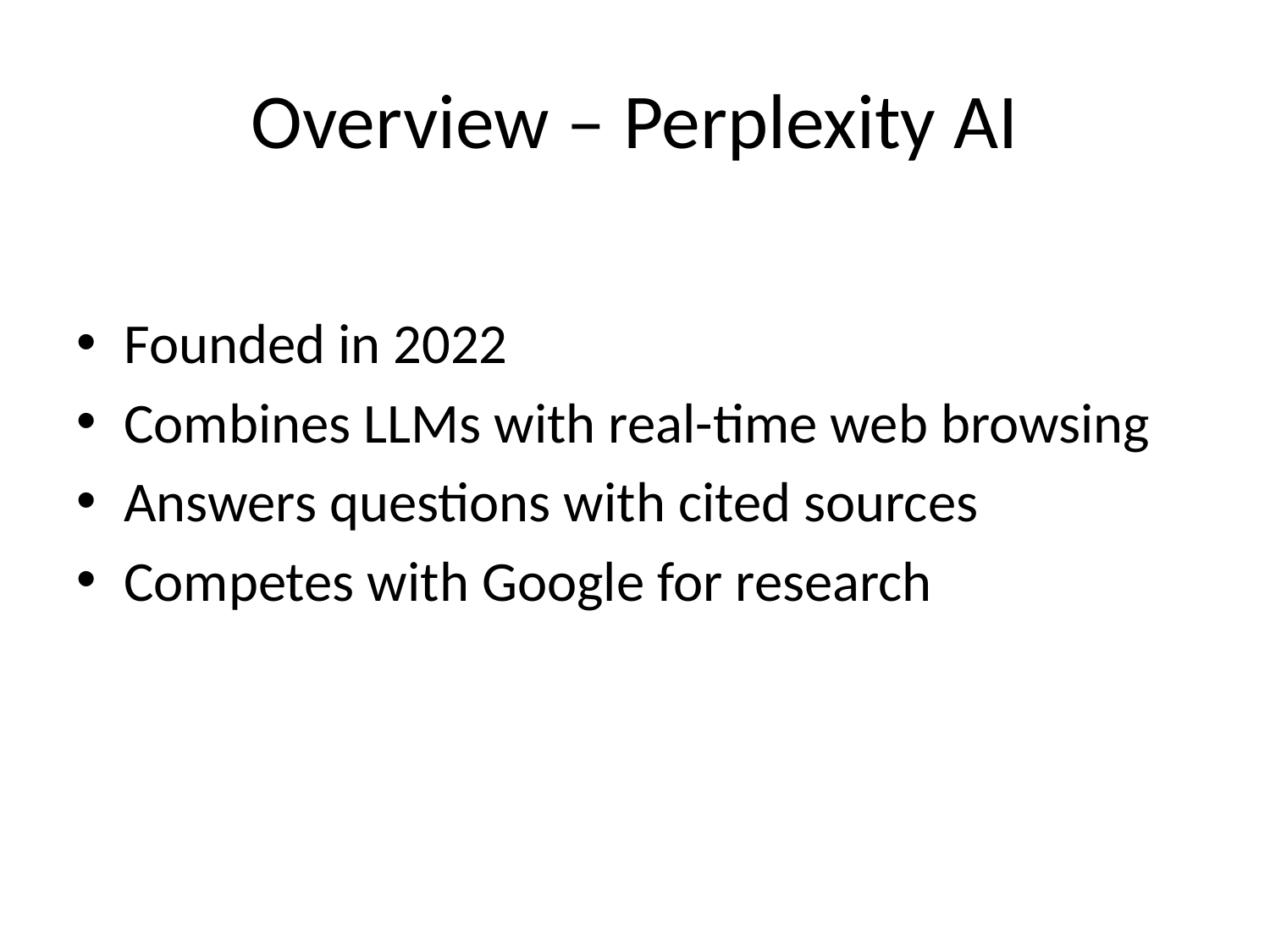

# Overview – Perplexity AI

Founded in 2022
Combines LLMs with real-time web browsing
Answers questions with cited sources
Competes with Google for research